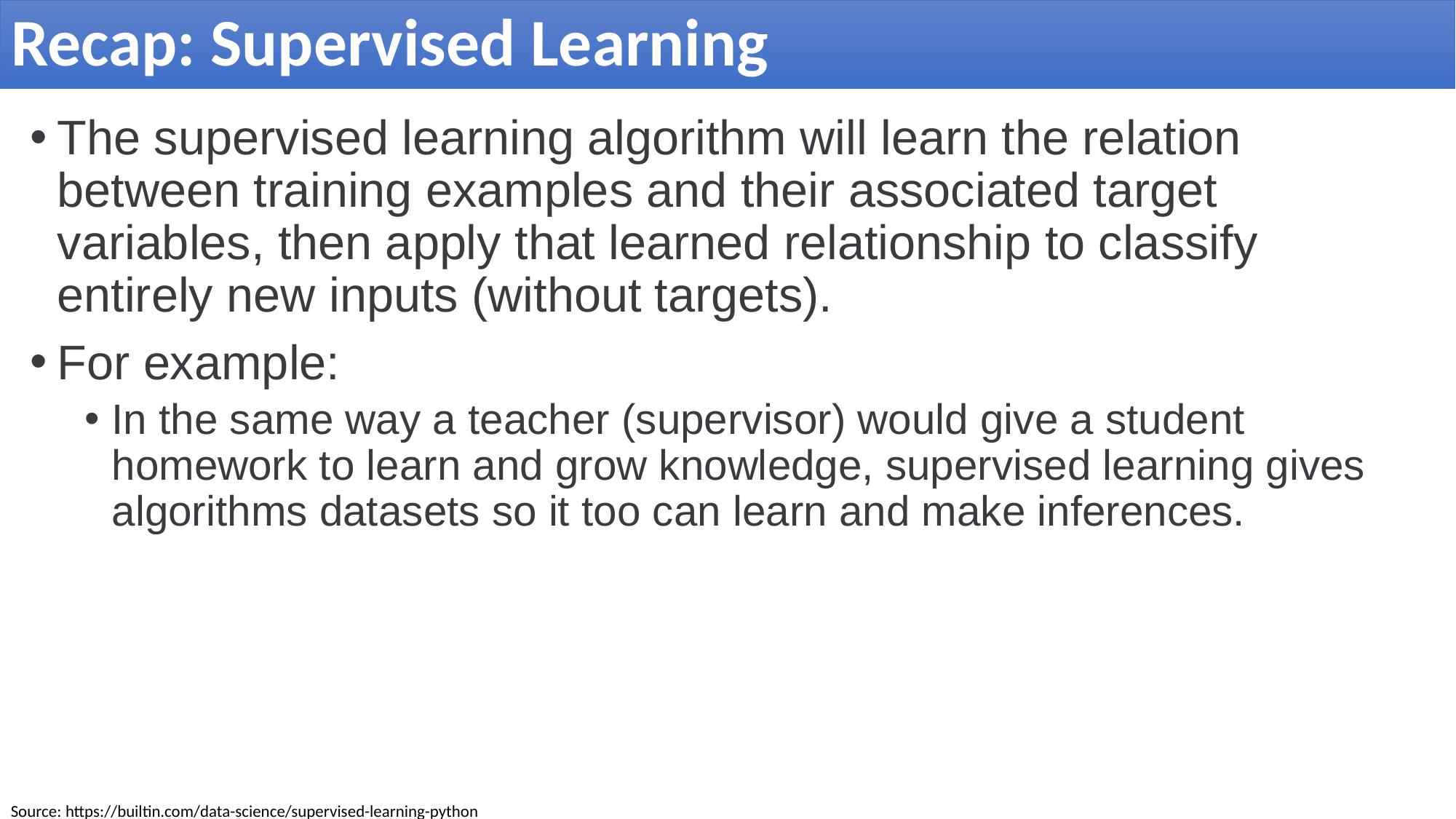

# Recap: Supervised Learning
The supervised learning algorithm will learn the relation between training examples and their associated target variables, then apply that learned relationship to classify entirely new inputs (without targets).
For example:
In the same way a teacher (supervisor) would give a student homework to learn and grow knowledge, supervised learning gives algorithms datasets so it too can learn and make inferences.

Source: https://builtin.com/data-science/supervised-learning-python